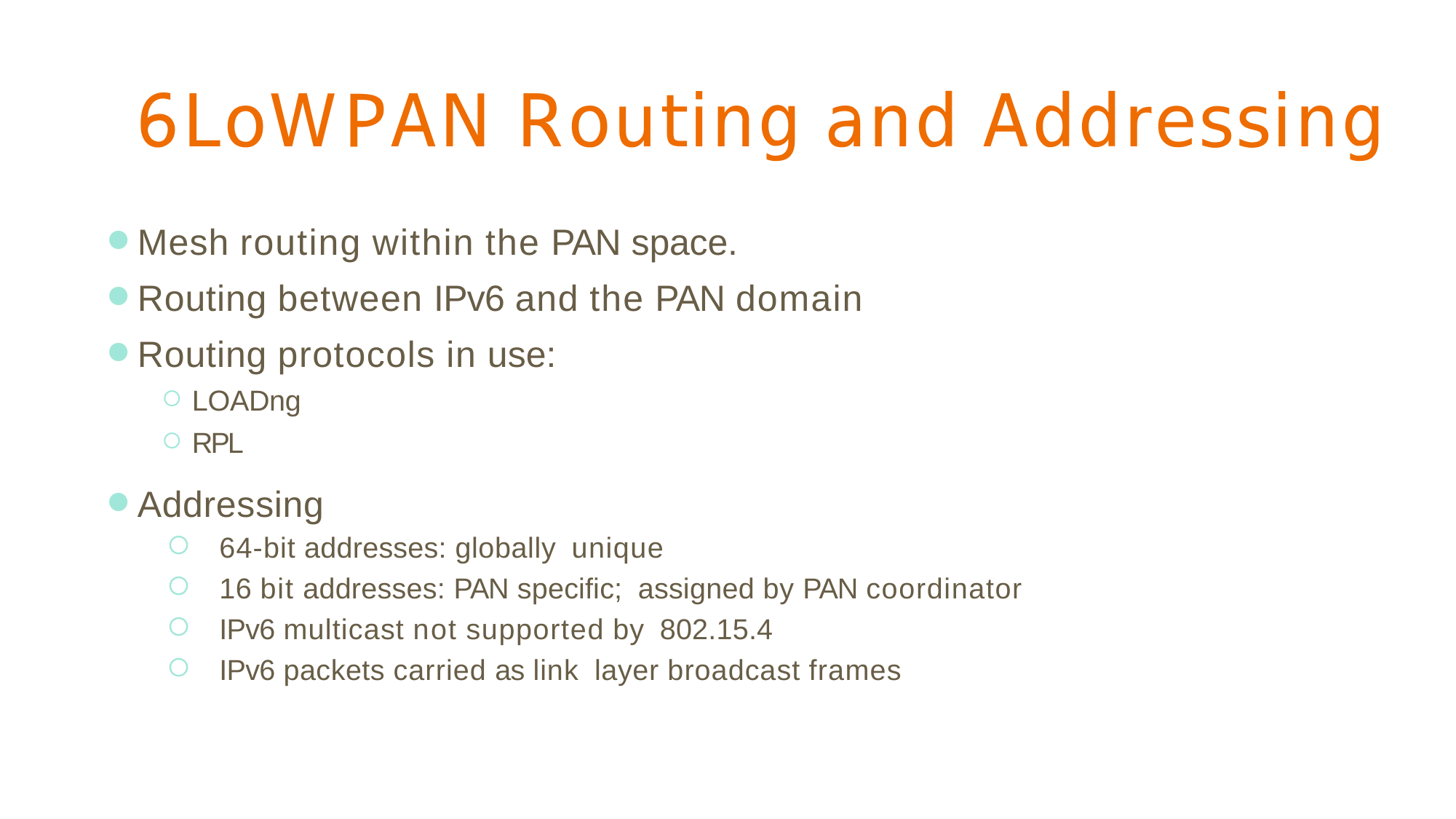

# 6LoWPAN Routing and Addressing
Mesh routing within the PAN space.
Routing between IPv6 and the PAN domain
Routing protocols in use:
LOADng
RPL
Addressing
64‐bit addresses: globally unique
16 bit addresses: PAN speciﬁc; assigned by PAN coordinator
IPv6 multicast not supported by 802.15.4
IPv6 packets carried as link layer broadcast frames